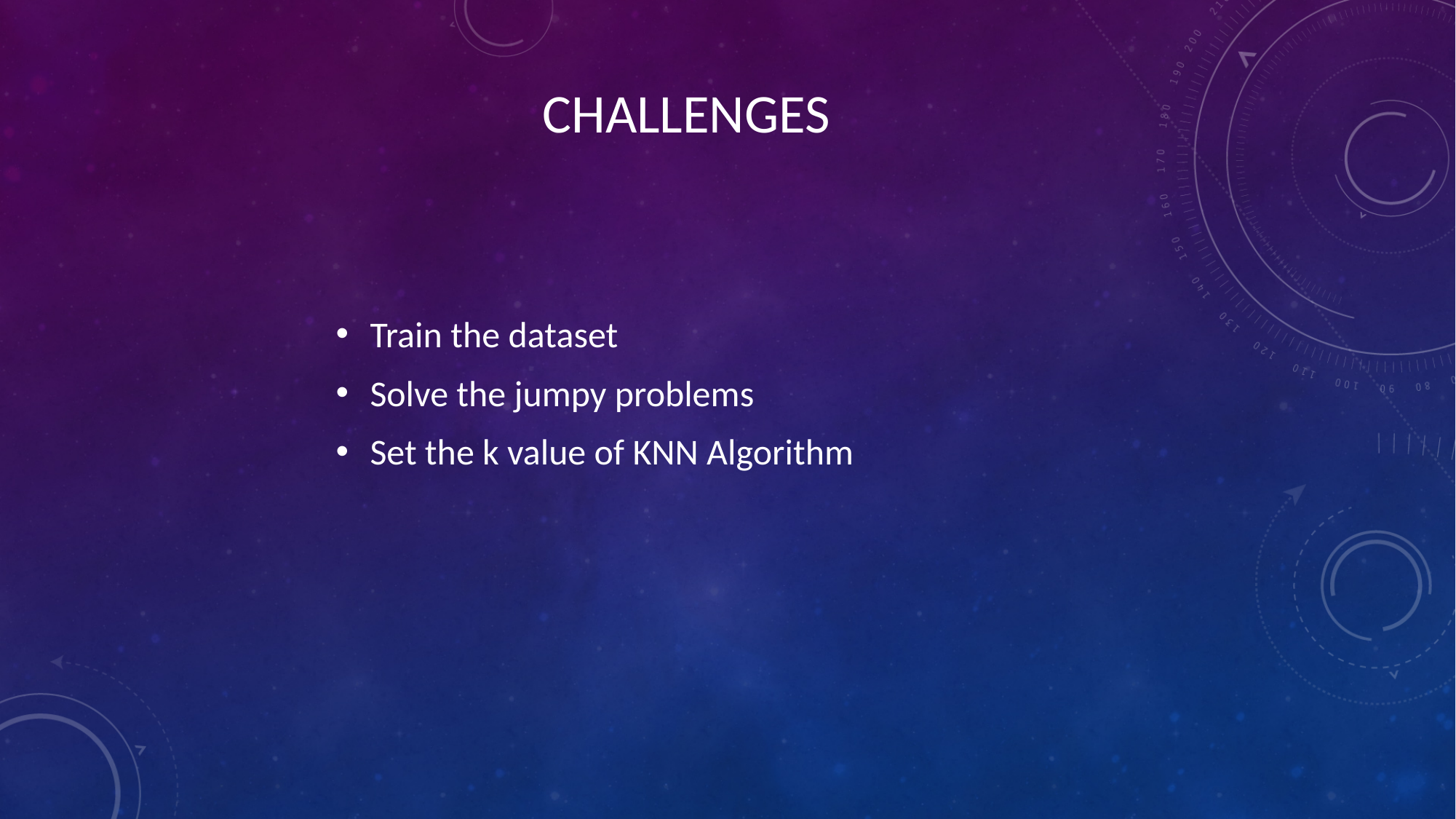

# Challenges
Train the dataset
Solve the jumpy problems
Set the k value of KNN Algorithm